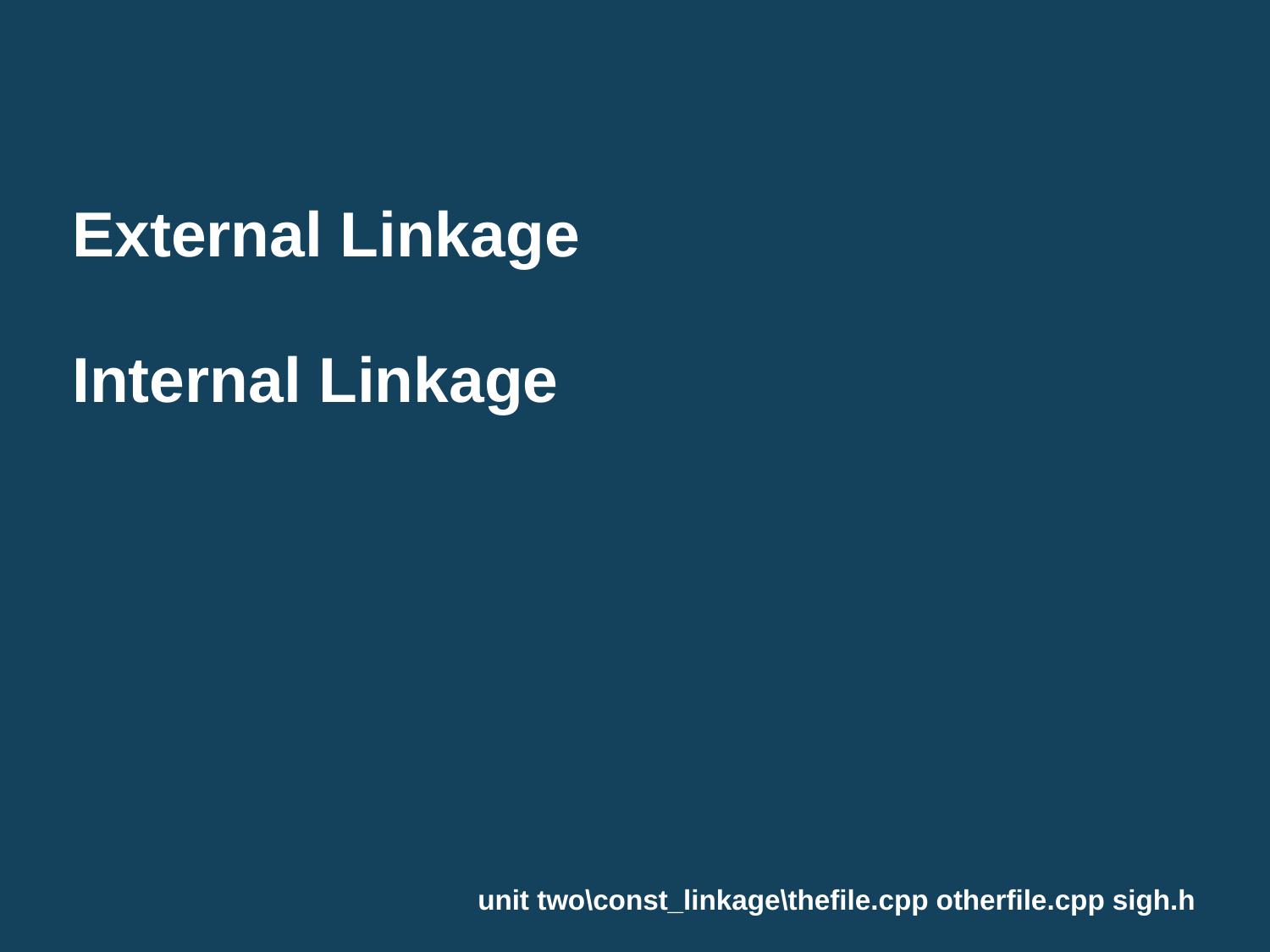

External Linkage
Internal Linkage
 unit two\const_linkage\thefile.cpp otherfile.cpp sigh.h